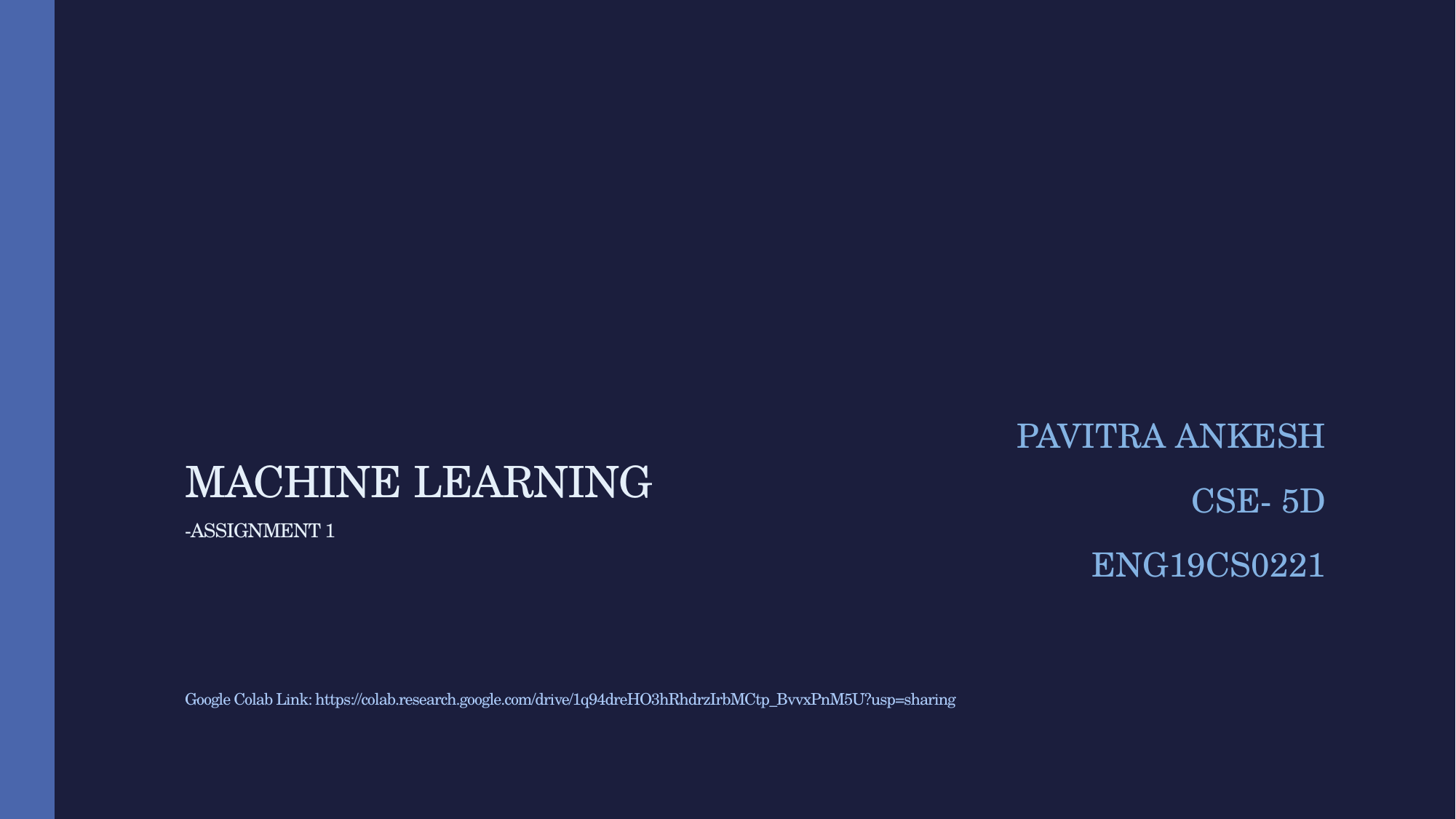

PAVITRA ANKESH
CSE- 5D
ENG19CS0221
# MACHINE LEARNING -ASSIGNMENT 1 Google Colab Link: https://colab.research.google.com/drive/1q94dreHO3hRhdrzIrbMCtp_BvvxPnM5U?usp=sharing